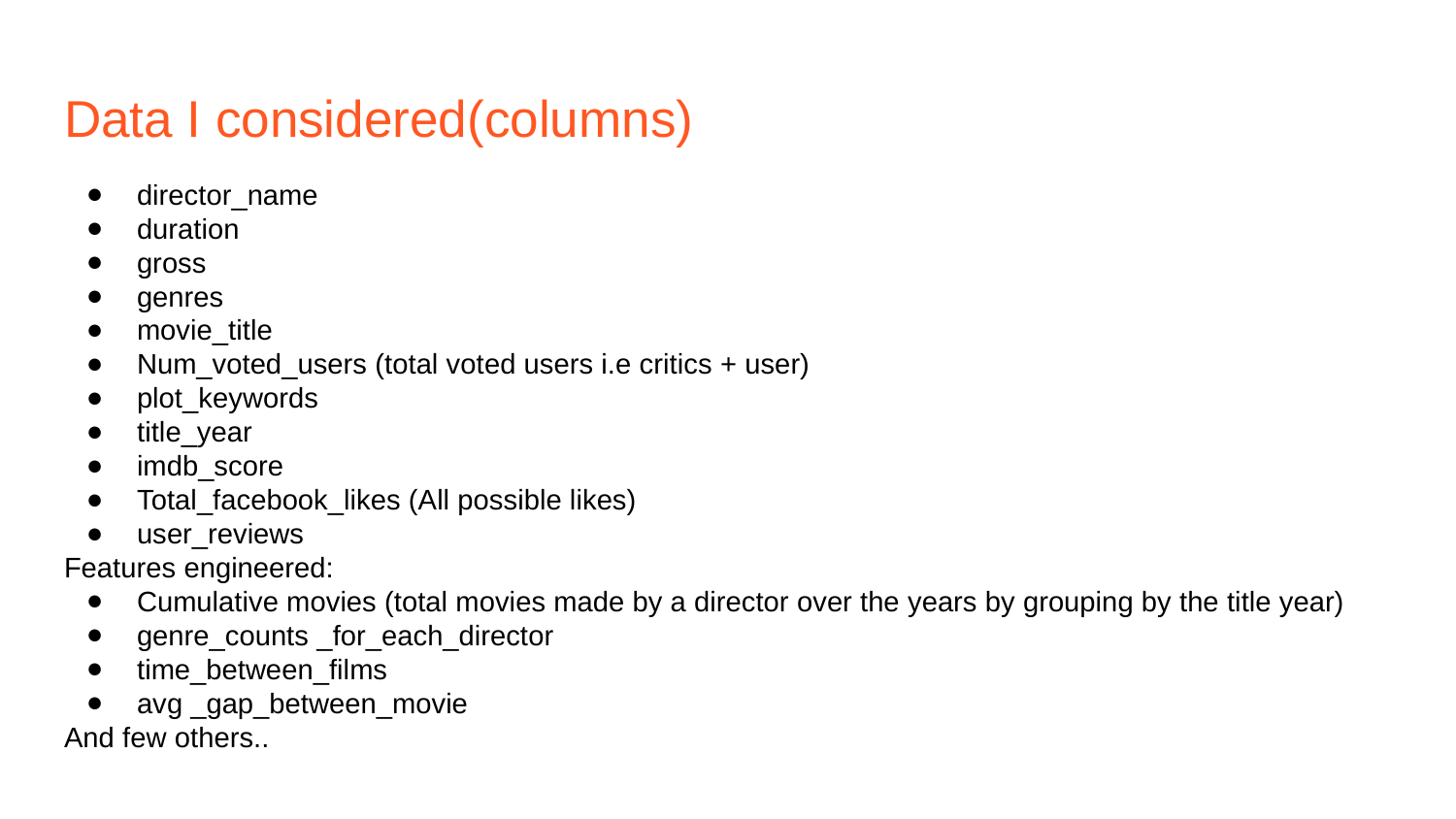

# Data I considered(columns)
director_name
duration
gross
genres
movie_title
Num_voted_users (total voted users i.e critics + user)
plot_keywords
title_year
imdb_score
Total_facebook_likes (All possible likes)
user_reviews
Features engineered:
Cumulative movies (total movies made by a director over the years by grouping by the title year)
genre_counts _for_each_director
time_between_films
avg _gap_between_movie
And few others..